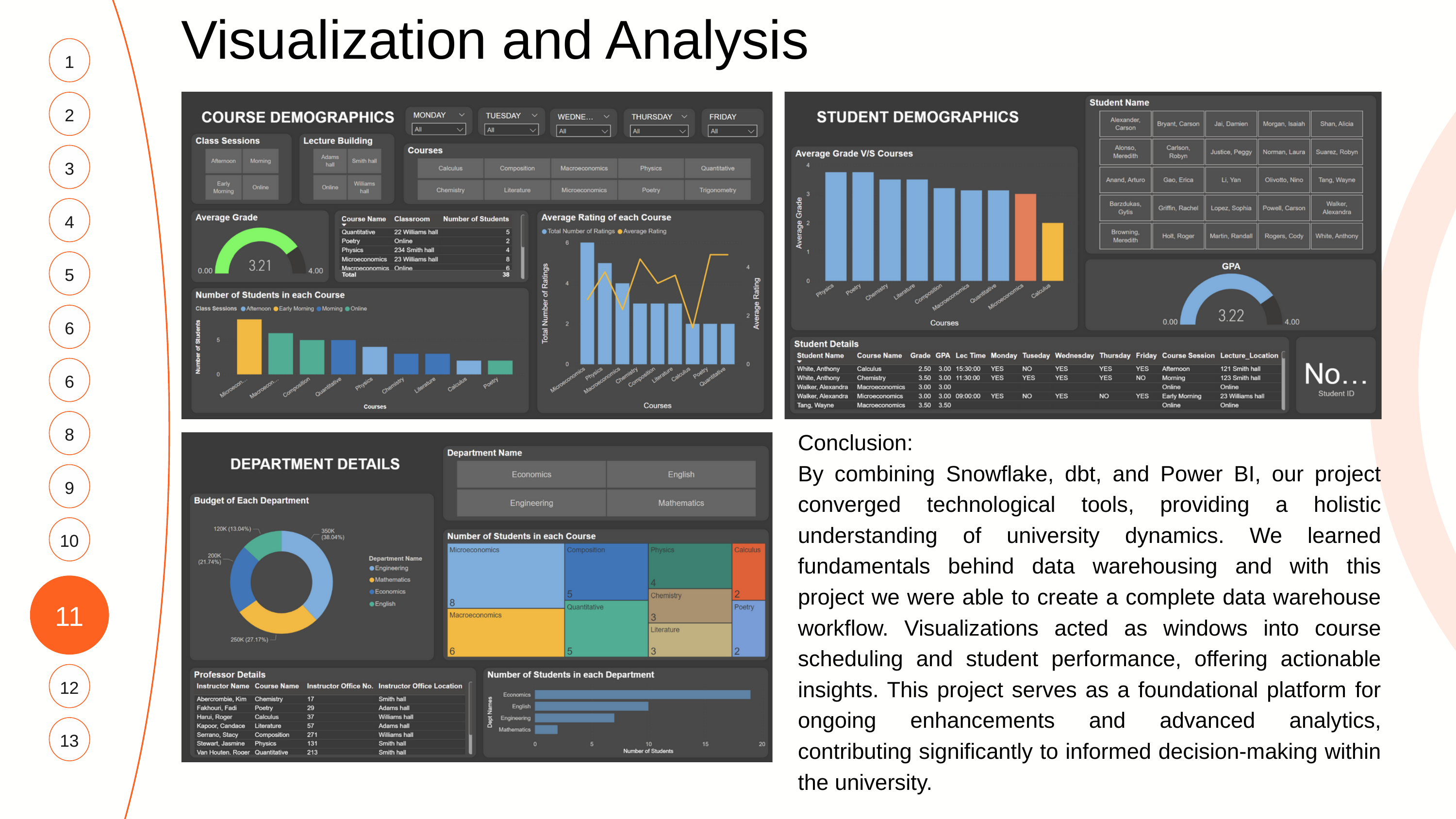

Visualization and Analysis

1

2

3

4

5

6

6

8
Conclusion:
By combining Snowflake, dbt, and Power BI, our project converged technological tools, providing a holistic understanding of university dynamics. We learned fundamentals behind data warehousing and with this project we were able to create a complete data warehouse workflow. Visualizations acted as windows into course scheduling and student performance, offering actionable insights. This project serves as a foundational platform for ongoing enhancements and advanced analytics, contributing significantly to informed decision-making within the university.

9

10

11

12

13